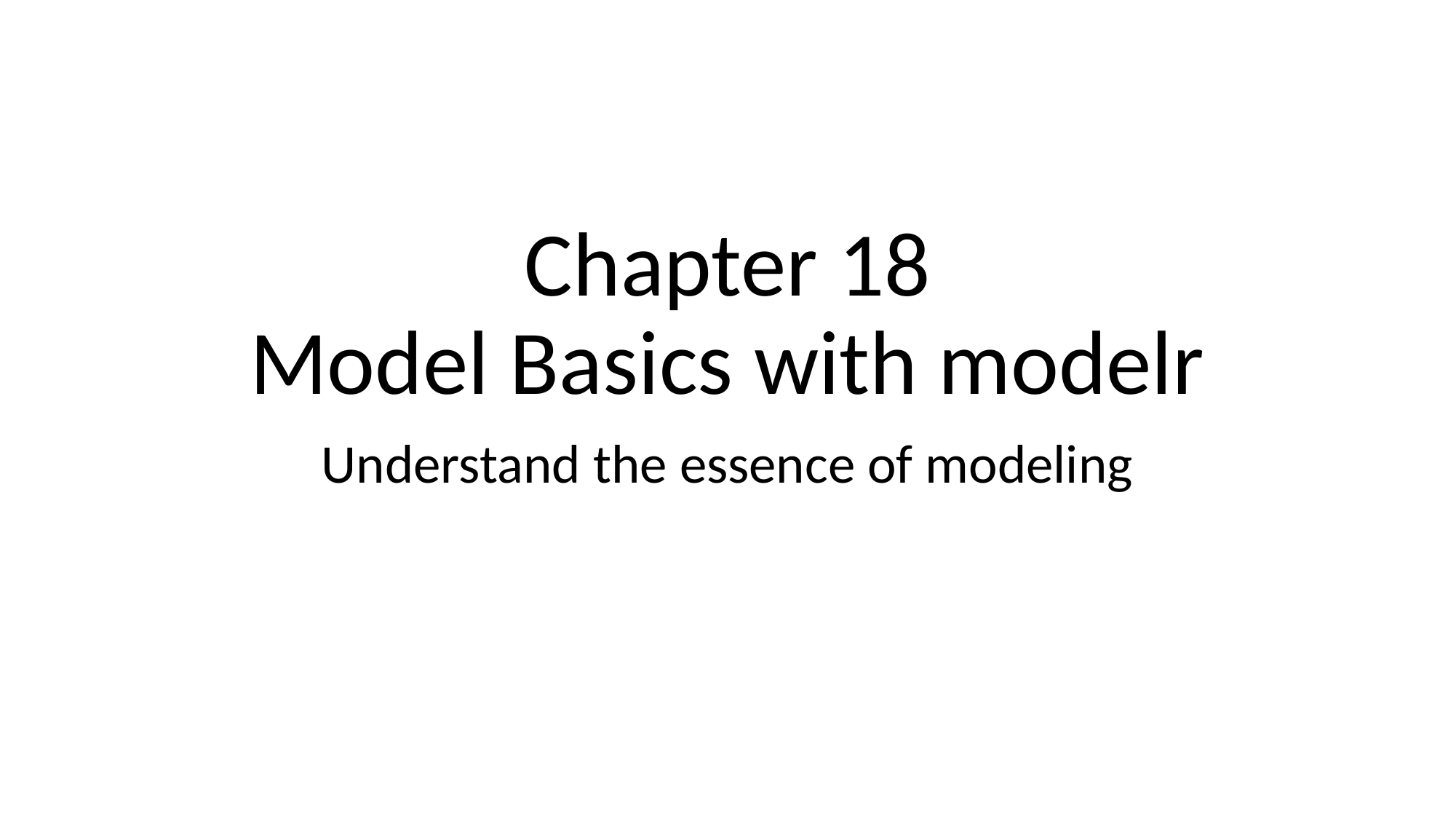

# Chapter 18 Model Basics with modelr
Understand the essence of modeling